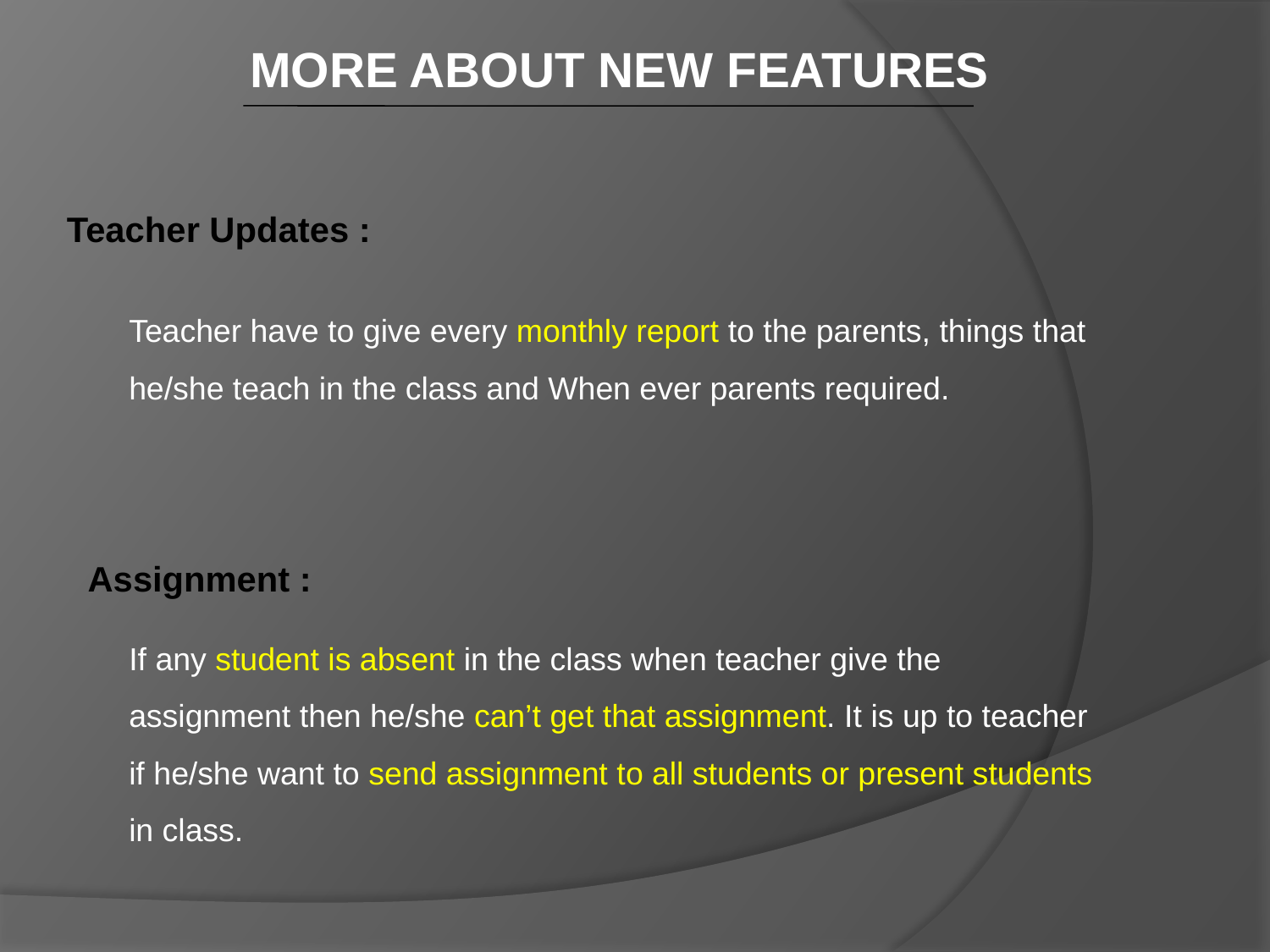

MORE ABOUT NEW FEATURES
Teacher Updates :
Teacher have to give every monthly report to the parents, things that he/she teach in the class and When ever parents required.
Assignment :
If any student is absent in the class when teacher give the assignment then he/she can’t get that assignment. It is up to teacher if he/she want to send assignment to all students or present students in class.